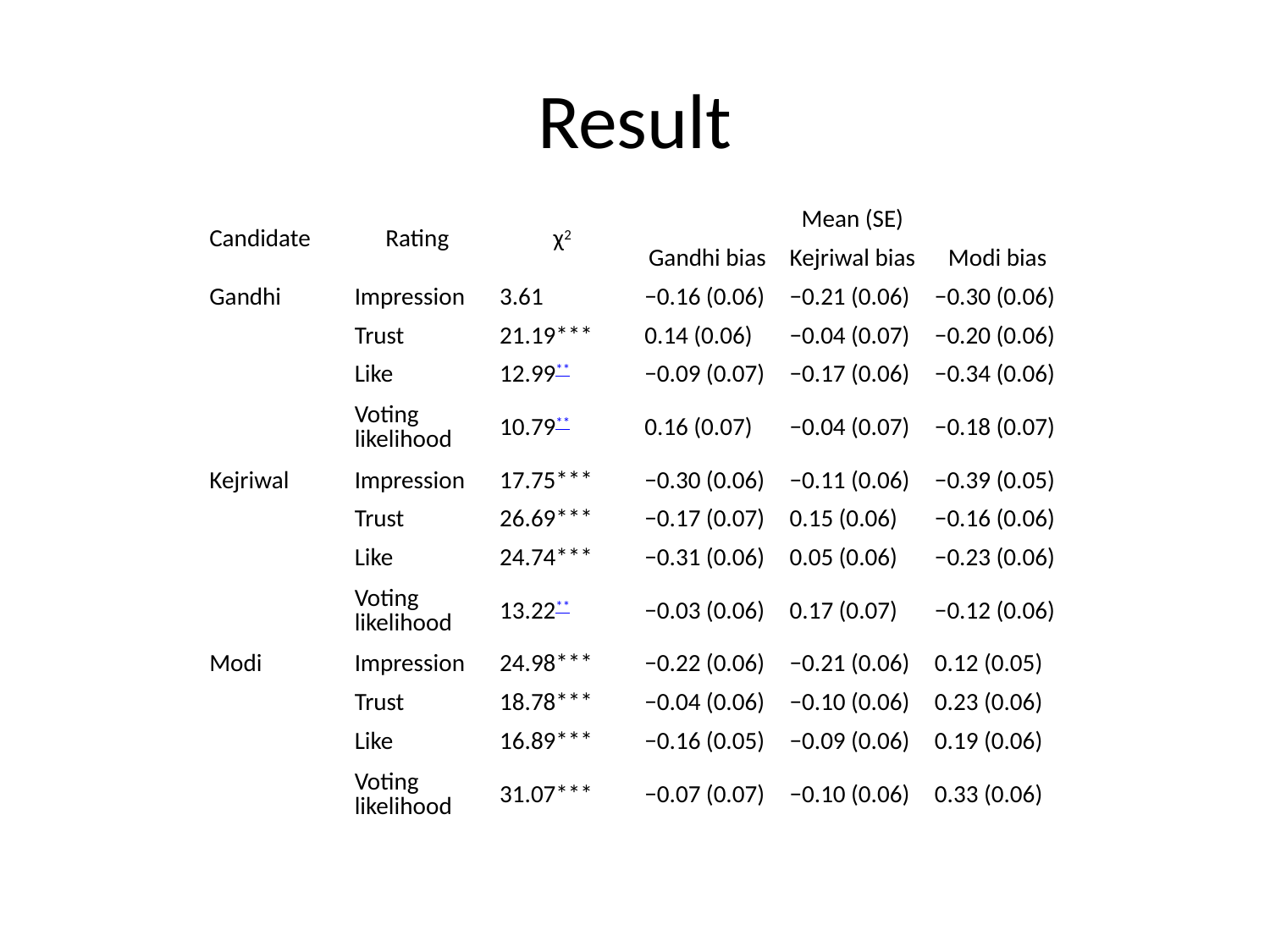

# Result
| Candidate | Rating | χ2 | Mean (SE) |  |  |
| --- | --- | --- | --- | --- | --- |
|  |  |  | Gandhi bias | Kejriwal bias | Modi bias |
| Gandhi | Impression | 3.61 | −0.16 (0.06) | −0.21 (0.06) | −0.30 (0.06) |
|  | Trust | 21.19\*\*\* | 0.14 (0.06) | −0.04 (0.07) | −0.20 (0.06) |
|  | Like | 12.99\*\* | −0.09 (0.07) | −0.17 (0.06) | −0.34 (0.06) |
|  | Voting likelihood | 10.79\*\* | 0.16 (0.07) | −0.04 (0.07) | −0.18 (0.07) |
| Kejriwal | Impression | 17.75\*\*\* | −0.30 (0.06) | −0.11 (0.06) | −0.39 (0.05) |
|  | Trust | 26.69\*\*\* | −0.17 (0.07) | 0.15 (0.06) | −0.16 (0.06) |
|  | Like | 24.74\*\*\* | −0.31 (0.06) | 0.05 (0.06) | −0.23 (0.06) |
|  | Voting likelihood | 13.22\*\* | −0.03 (0.06) | 0.17 (0.07) | −0.12 (0.06) |
| Modi | Impression | 24.98\*\*\* | −0.22 (0.06) | −0.21 (0.06) | 0.12 (0.05) |
|  | Trust | 18.78\*\*\* | −0.04 (0.06) | −0.10 (0.06) | 0.23 (0.06) |
|  | Like | 16.89\*\*\* | −0.16 (0.05) | −0.09 (0.06) | 0.19 (0.06) |
|  | Voting likelihood | 31.07\*\*\* | −0.07 (0.07) | −0.10 (0.06) | 0.33 (0.06) |